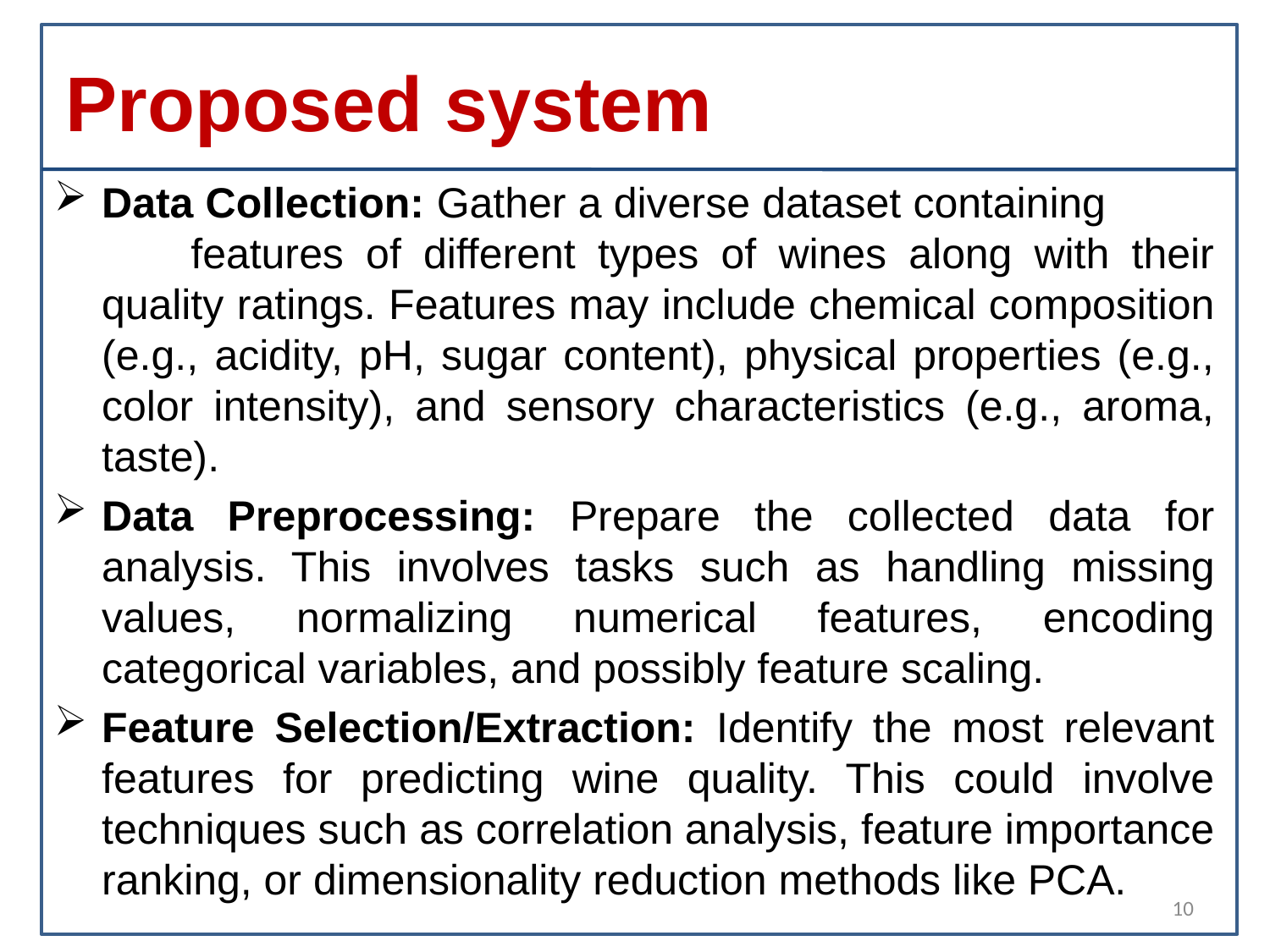

# Proposed system
Data Collection: Gather a diverse dataset containing              features of different types of wines along with their quality ratings. Features may include chemical composition (e.g., acidity, pH, sugar content), physical properties (e.g., color intensity), and sensory characteristics (e.g., aroma, taste).
Data Preprocessing: Prepare the collected data for analysis. This involves tasks such as handling missing values, normalizing numerical features, encoding categorical variables, and possibly feature scaling.
Feature Selection/Extraction: Identify the most relevant features for predicting wine quality. This could involve techniques such as correlation analysis, feature importance ranking, or dimensionality reduction methods like PCA.
10